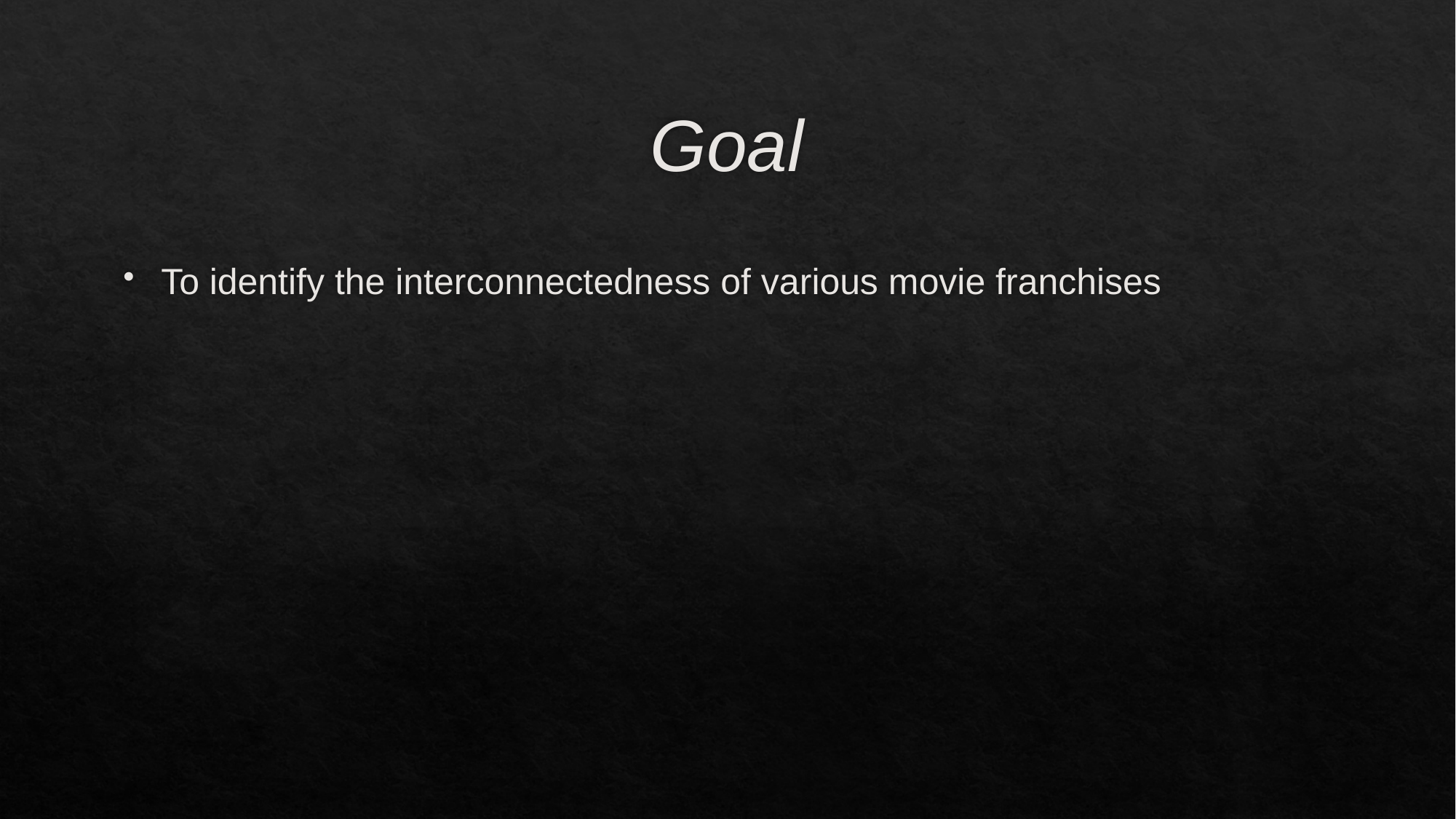

# Goal
To identify the interconnectedness of various movie franchises